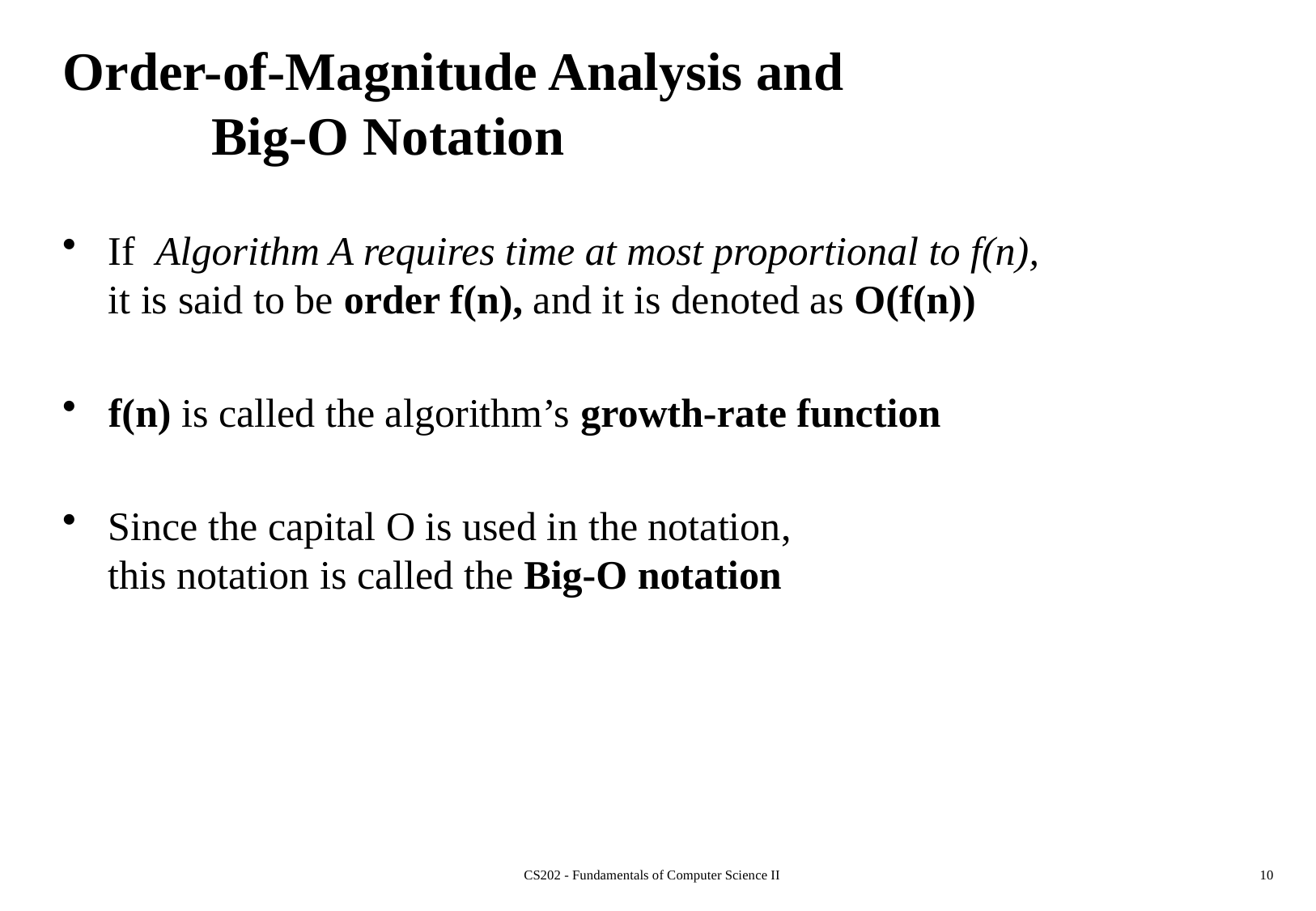

# Order-of-Magnitude Analysis and				            Big-O Notation

If  Algorithm A requires time at most proportional to f(n),                     it is said to be order f(n), and it is denoted as O(f(n))

f(n) is called the algorithm’s growth-rate function

Since the capital O is used in the notation,                                             this notation is called the Big-O notation

CS202 - Fundamentals of Computer Science II
10